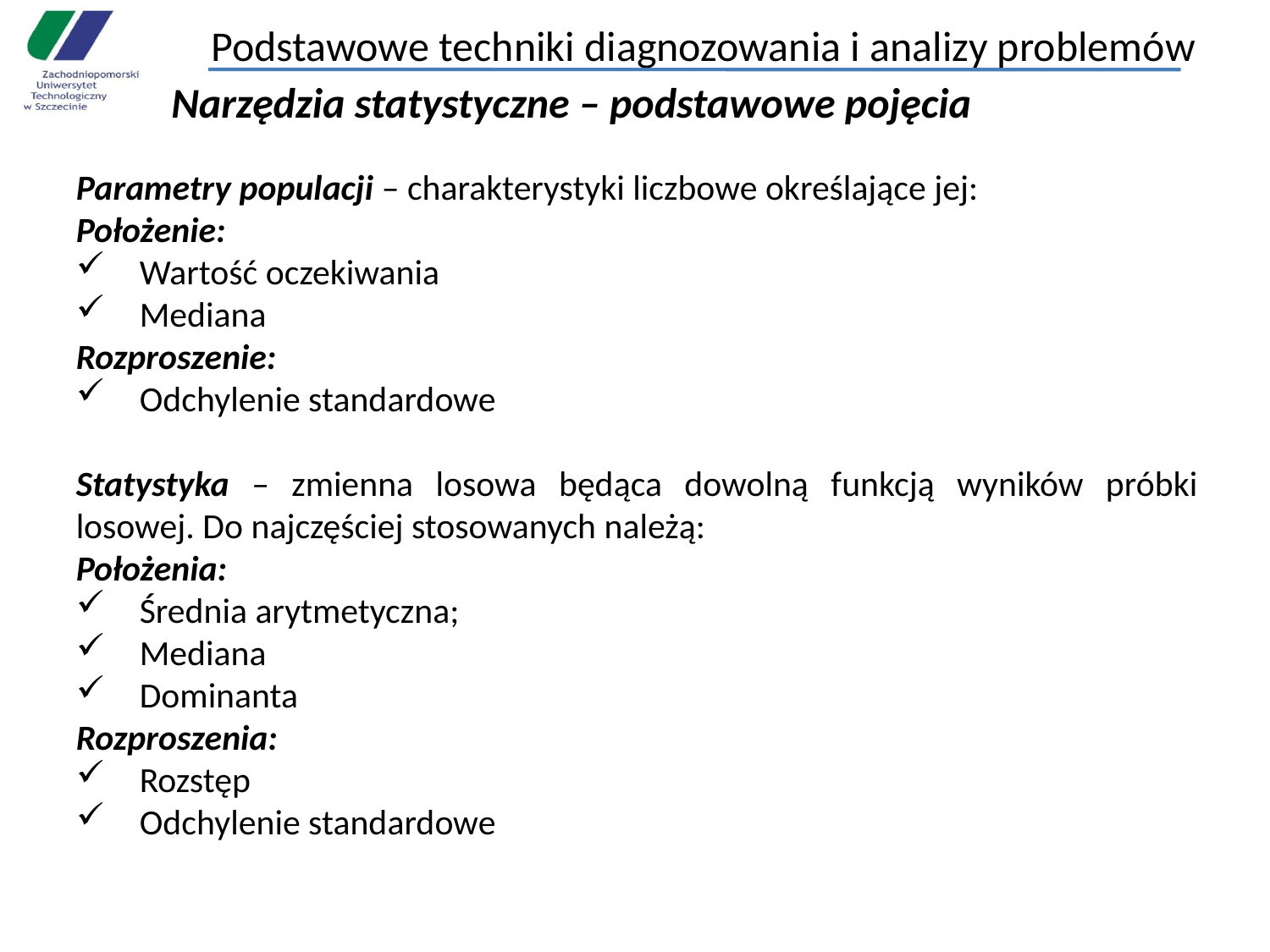

# Podstawowe techniki diagnozowania i analizy problemów
Narzędzia statystyczne – podstawowe pojęcia
Parametry populacji – charakterystyki liczbowe określające jej:
Położenie:
Wartość oczekiwania
Mediana
Rozproszenie:
Odchylenie standardowe

	Statystyka – zmienna losowa będąca dowolną funkcją wyników próbki losowej. Do najczęściej stosowanych należą:
	Położenia:
Średnia arytmetyczna;
Mediana
Dominanta
Rozproszenia:
Rozstęp
Odchylenie standardowe